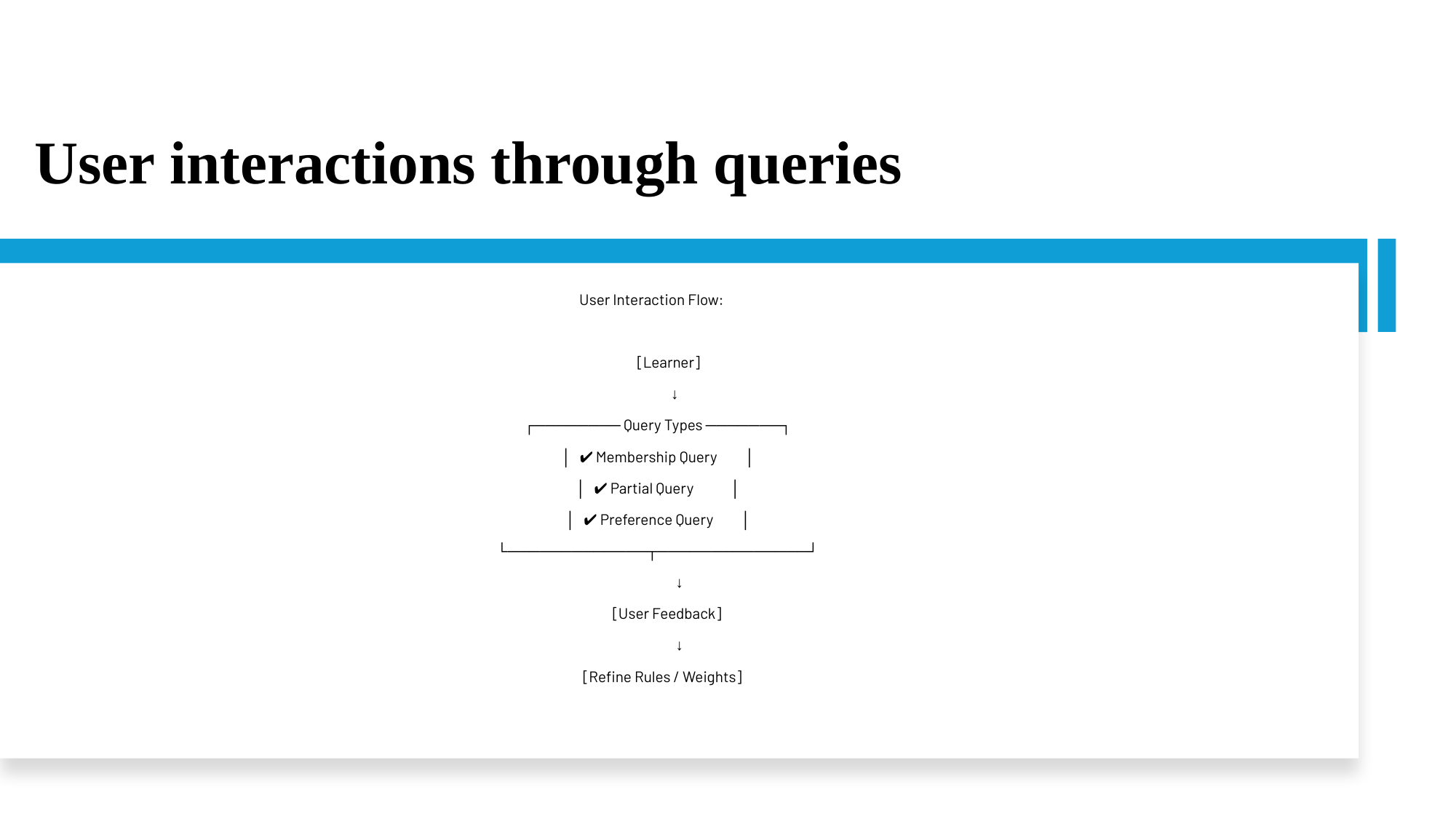

# User interactions through queries

User Interaction Flow:

           [Learner]
               ↓
    ┌──────── Query Types ───────┐
    │  ✔ Membership Query        │
    │  ✔ Partial Query           │
    │  ✔ Preference Query        │
    └─────────────┬──────────────┘
                  ↓
          [User Feedback]
                  ↓
       [Refine Rules / Weights]